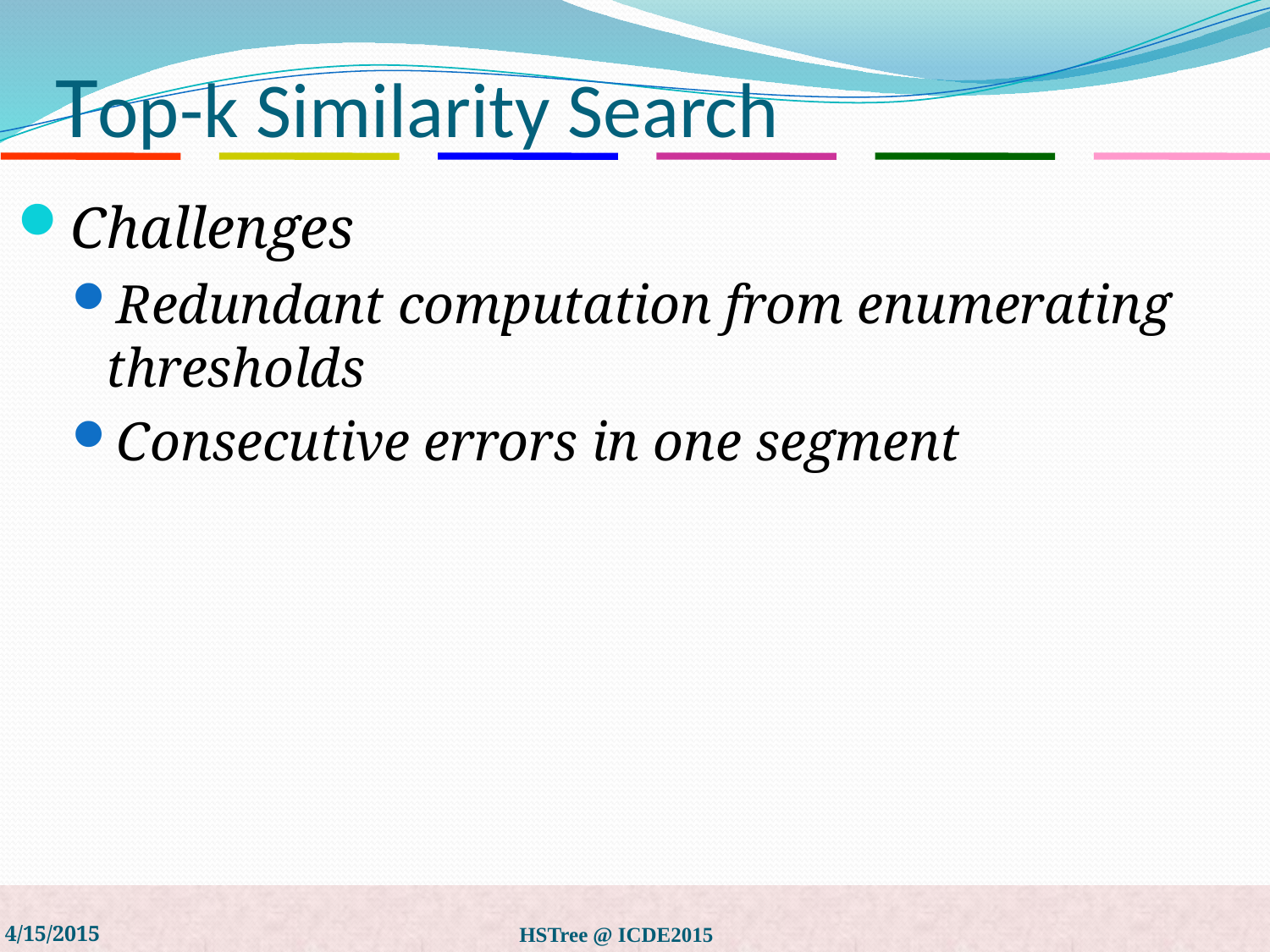

# Top-k Similarity Search
Challenges
Redundant computation from enumerating thresholds
Consecutive errors in one segment

4/15/2015
HSTree @ ICDE2015